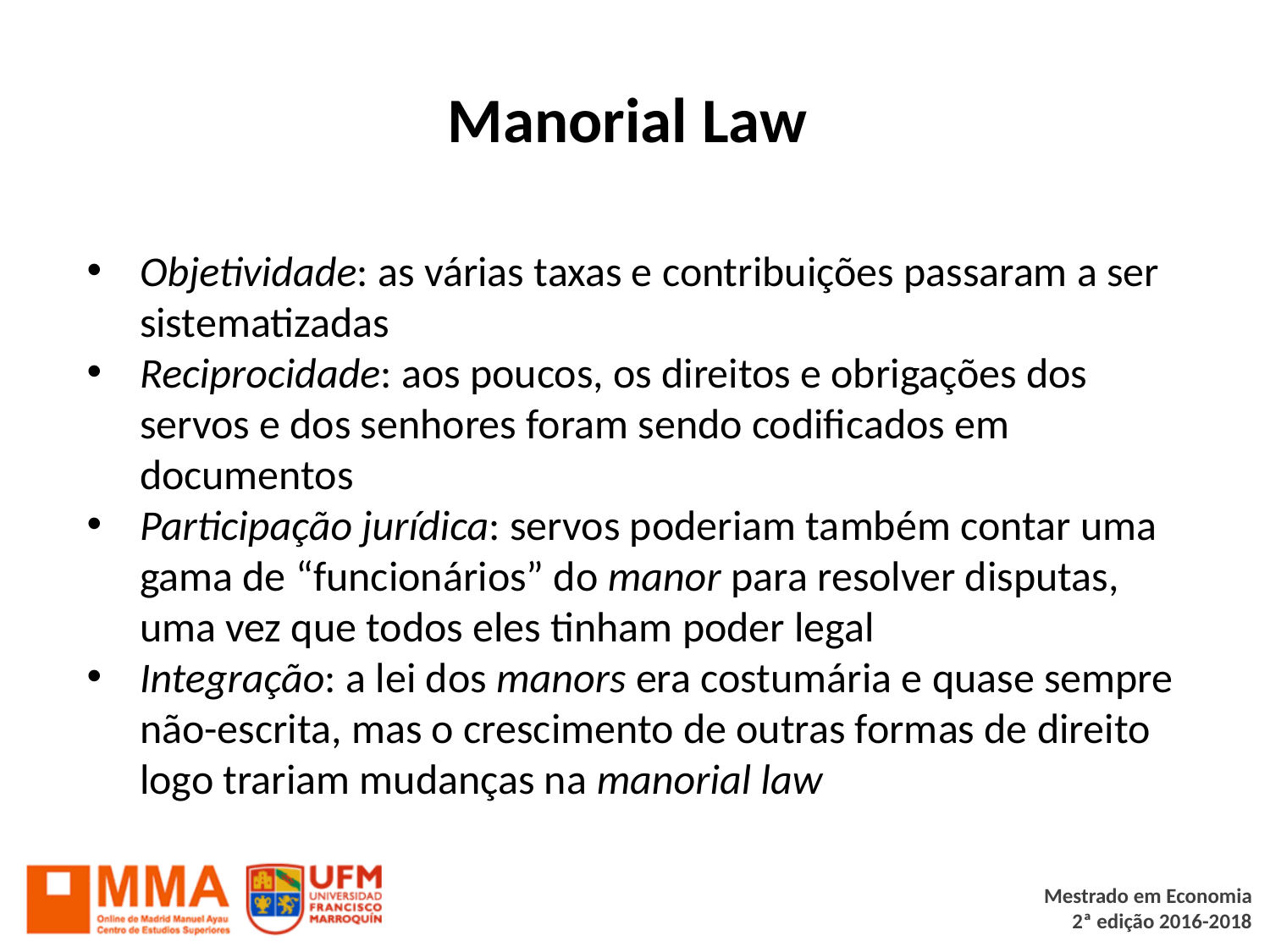

# Manorial Law
Objetividade: as várias taxas e contribuições passaram a ser sistematizadas
Reciprocidade: aos poucos, os direitos e obrigações dos servos e dos senhores foram sendo codificados em documentos
Participação jurídica: servos poderiam também contar uma gama de “funcionários” do manor para resolver disputas, uma vez que todos eles tinham poder legal
Integração: a lei dos manors era costumária e quase sempre não-escrita, mas o crescimento de outras formas de direito logo trariam mudanças na manorial law